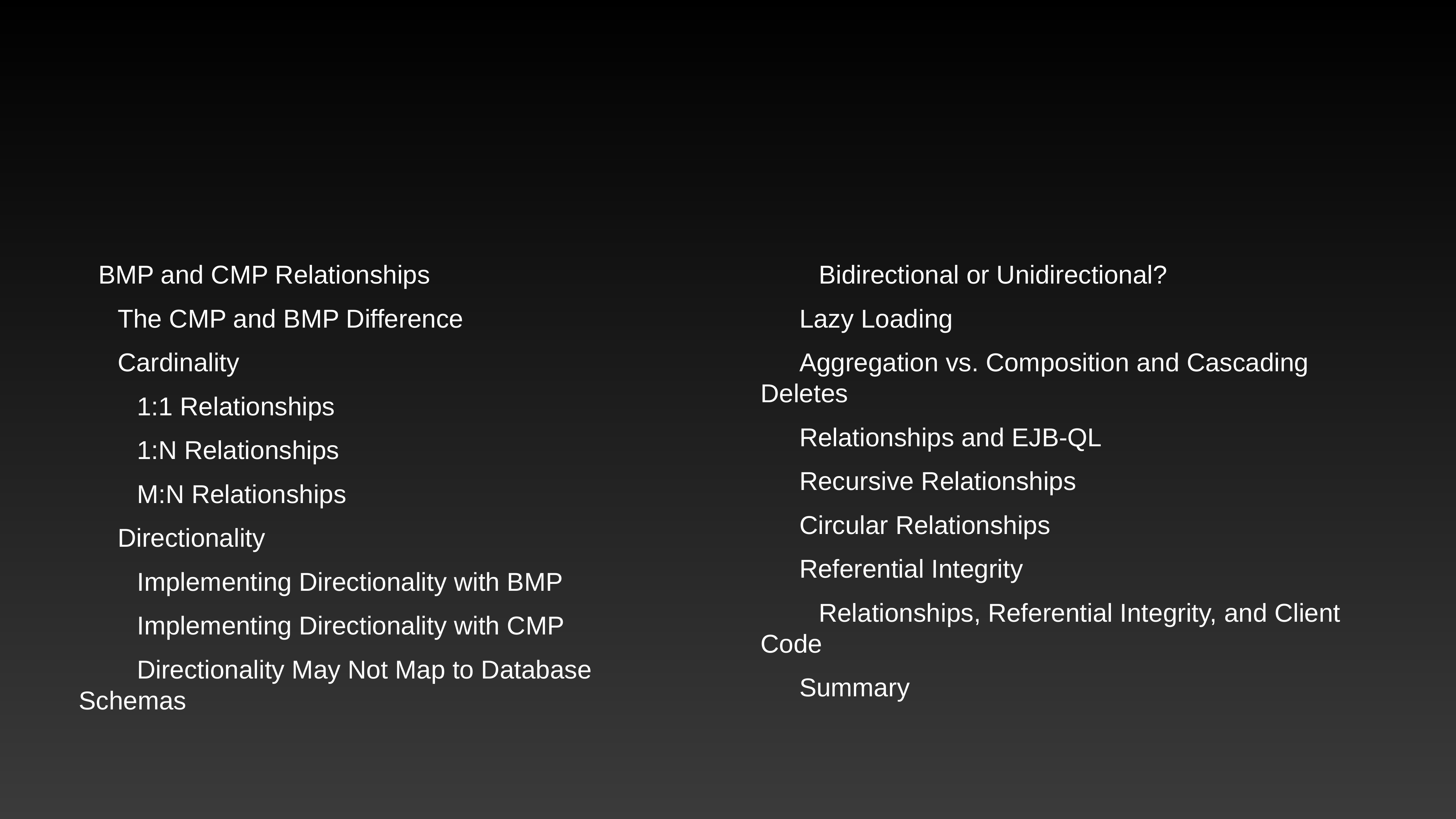

BMP and CMP Relationships
The CMP and BMP Difference
Cardinality
1:1 Relationships
1:N Relationships
M:N Relationships
Directionality
Implementing Directionality with BMP
Implementing Directionality with CMP
Directionality May Not Map to Database Schemas
Bidirectional or Unidirectional?
Lazy Loading
Aggregation vs. Composition and Cascading Deletes
Relationships and EJB-QL
Recursive Relationships
Circular Relationships
Referential Integrity
Relationships, Referential Integrity, and Client Code
Summary